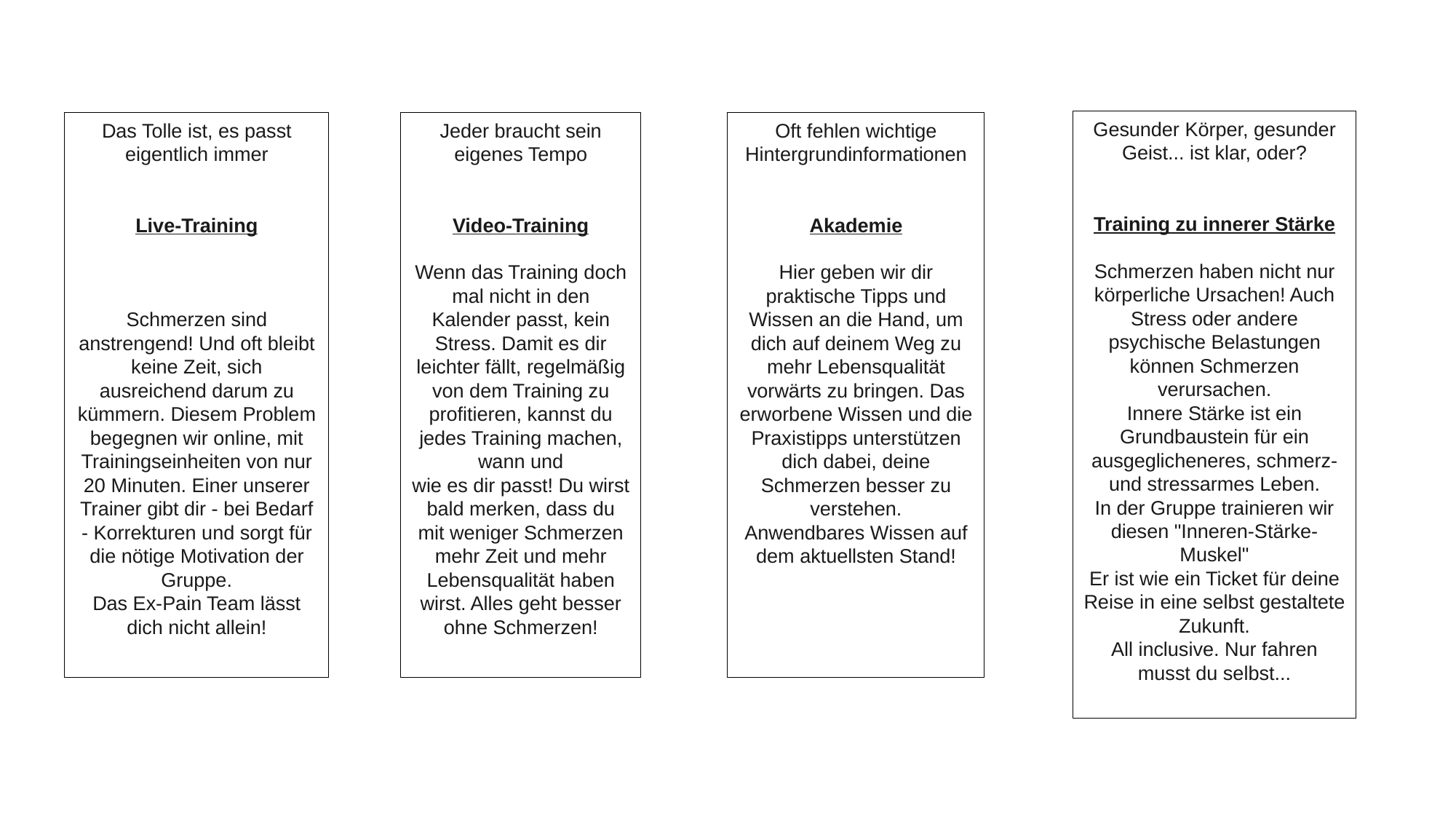

Gesunder Körper, gesunder Geist... ist klar, oder?

Training zu innerer Stärke

Schmerzen haben nicht nur körperliche Ursachen! Auch Stress oder andere psychische Belastungen können Schmerzen verursachen.
Innere Stärke ist ein Grundbaustein für ein ausgeglicheneres, schmerz- und stressarmes Leben.
In der Gruppe trainieren wir diesen "Inneren-Stärke-Muskel"
Er ist wie ein Ticket für deine Reise in eine selbst gestaltete Zukunft.
All inclusive. Nur fahren musst du selbst...

Das Tolle ist, es passt eigentlich immer

Live-Training

Schmerzen sind anstrengend! Und oft bleibt keine Zeit, sich ausreichend darum zu kümmern. Diesem Problem begegnen wir online, mit Trainingseinheiten von nur 20 Minuten. Einer unserer Trainer gibt dir - bei Bedarf - Korrekturen und sorgt für die nötige Motivation der Gruppe.
Das Ex-Pain Team lässt dich nicht allein!

Jeder braucht sein eigenes Tempo

Video-Training

Wenn das Training doch mal nicht in den Kalender passt, kein Stress. Damit es dir leichter fällt, regelmäßig von dem Training zu profitieren, kannst du jedes Training machen, wann und
wie es dir passt! Du wirst bald merken, dass du mit weniger Schmerzen mehr Zeit und mehr Lebensqualität haben wirst. Alles geht besser ohne Schmerzen!

Oft fehlen wichtige Hintergrundinformationen

Akademie

Hier geben wir dir praktische Tipps und Wissen an die Hand, um dich auf deinem Weg zu mehr Lebensqualität vorwärts zu bringen. Das erworbene Wissen und die Praxistipps unterstützen dich dabei, deine Schmerzen besser zu verstehen.
Anwendbares Wissen auf dem aktuellsten Stand!